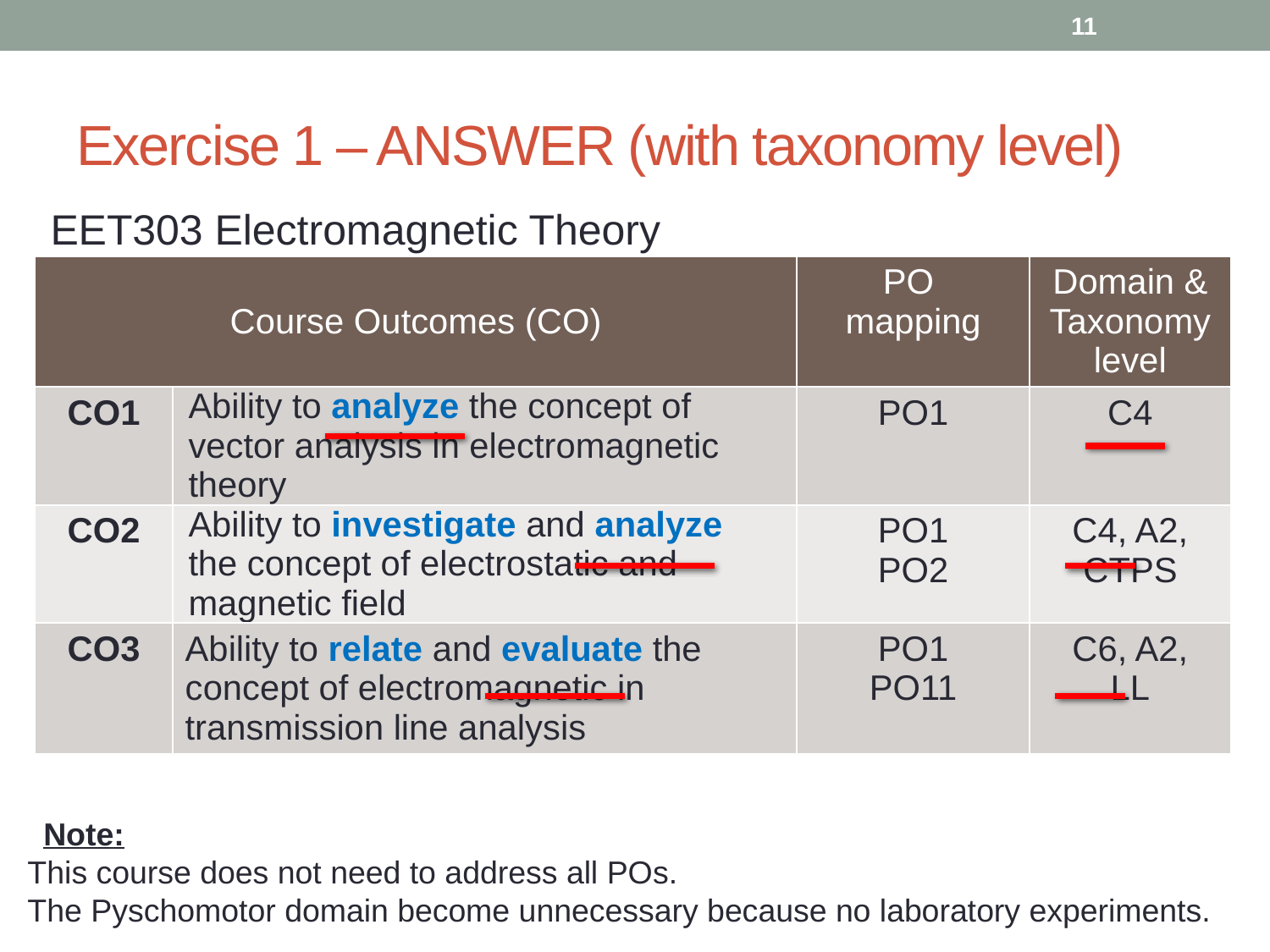

11
# Exercise 1 – ANSWER (with taxonomy level)
EET303 Electromagnetic Theory
| Course Outcomes (CO) |  | PO mapping | Domain & Taxonomy level |
| --- | --- | --- | --- |
| CO1 | Ability to analyze the concept of vector analysis in electromagnetic theory | PO1 | C4 |
| CO2 | Ability to investigate and analyze the concept of electrostatic and magnetic field | PO1 PO2 | C4, A2, CTPS |
| CO3 | Ability to relate and evaluate the concept of electromagnetic in transmission line analysis | PO1 PO11 | C6, A2, LL |
Note:
This course does not need to address all POs.
The Pyschomotor domain become unnecessary because no laboratory experiments.